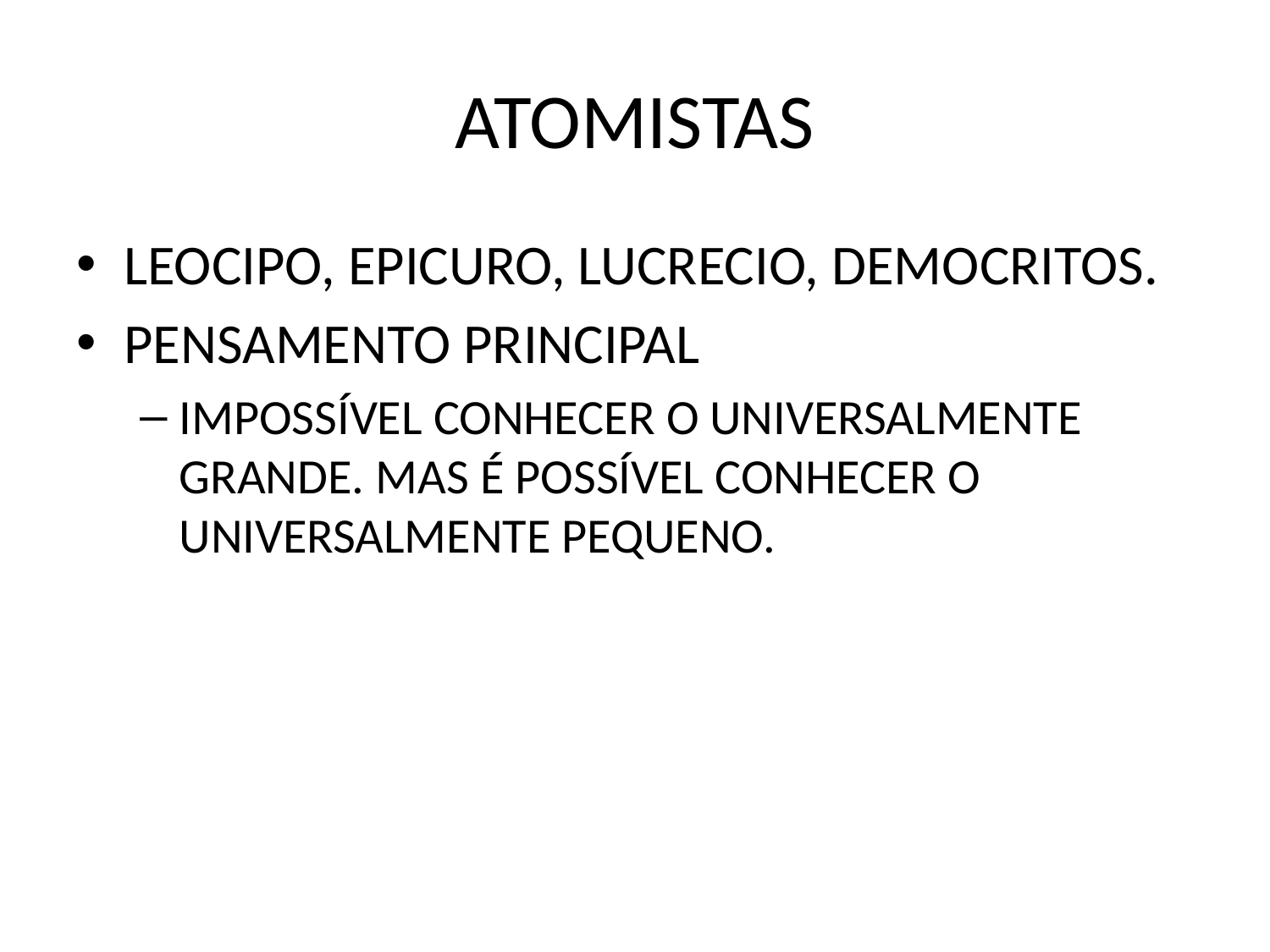

# ATOMISTAS
LEOCIPO, EPICURO, LUCRECIO, DEMOCRITOS.
PENSAMENTO PRINCIPAL
IMPOSSÍVEL CONHECER O UNIVERSALMENTE GRANDE. MAS É POSSÍVEL CONHECER O UNIVERSALMENTE PEQUENO.